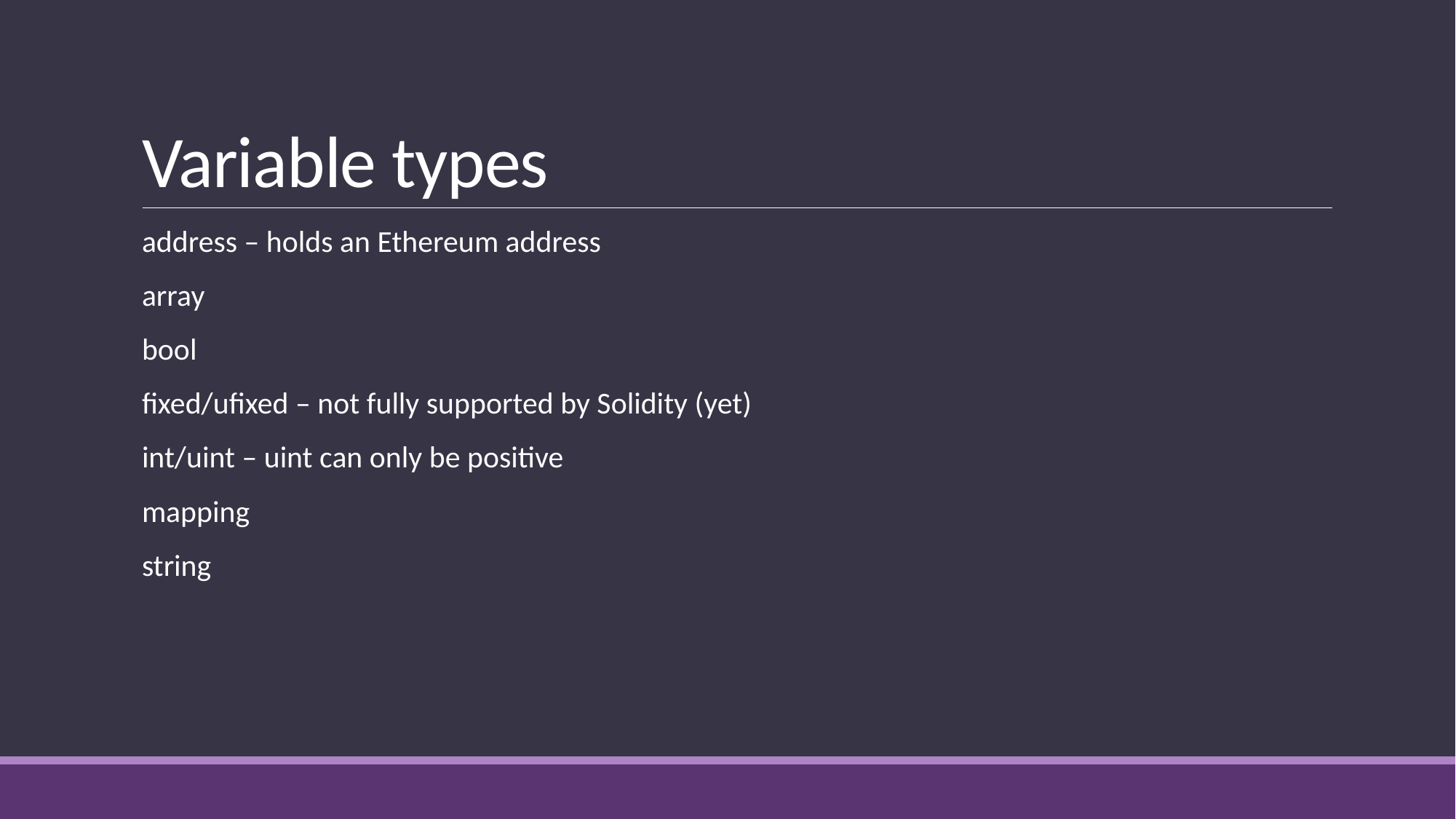

# Variable types
address – holds an Ethereum address
array
bool
fixed/ufixed – not fully supported by Solidity (yet)
int/uint – uint can only be positive
mapping
string